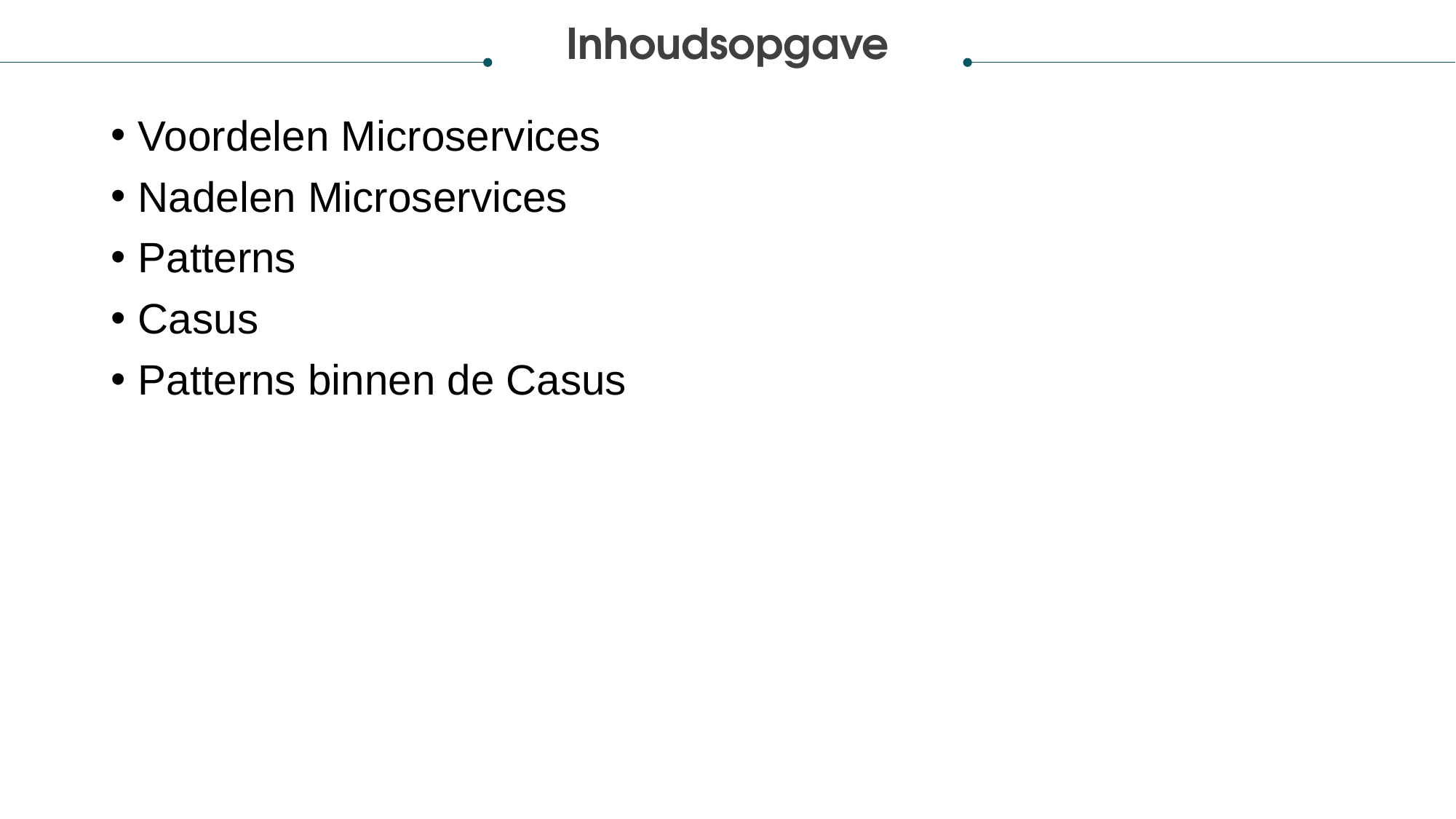

Inhoudsopgave
Voordelen Microservices
Nadelen Microservices
Patterns
Casus
Patterns binnen de Casus